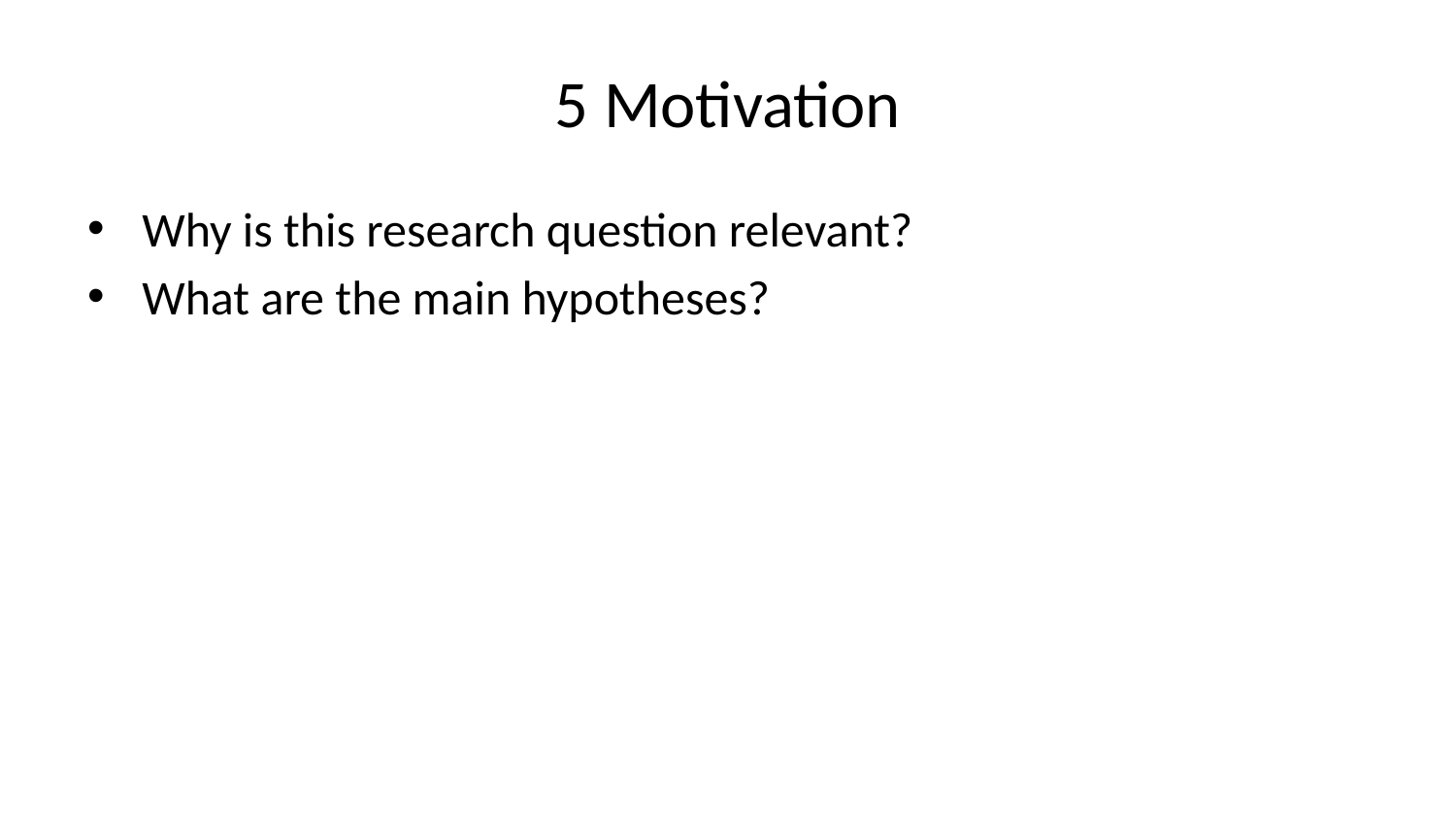

# 5 Motivation
Why is this research question relevant?
What are the main hypotheses?